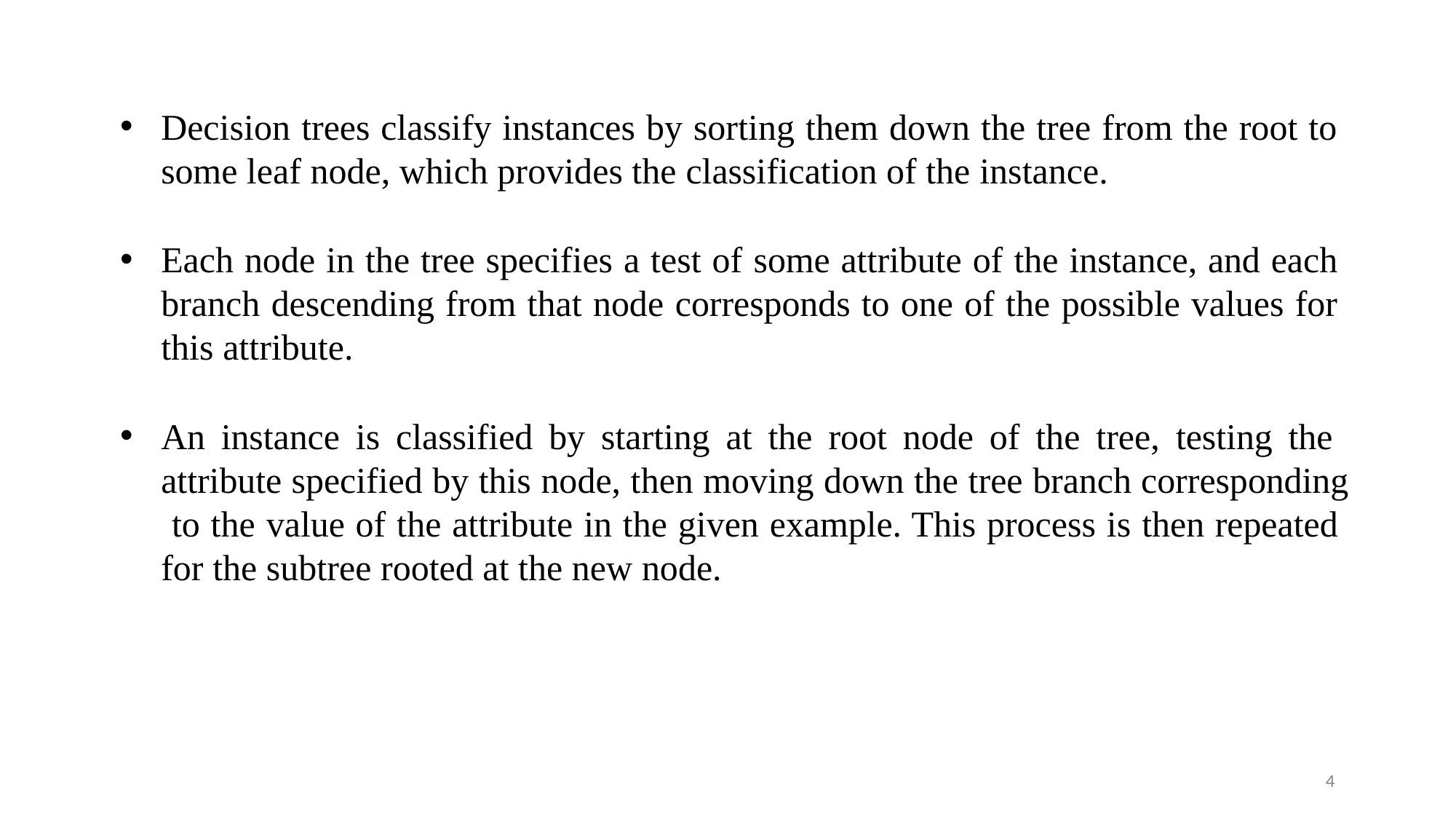

Decision trees classify instances by sorting them down the tree from the root to  some leaf node, which provides the classification of the instance.

Each node in the tree specifies a test of some attribute of the instance, and each  branch descending from that node corresponds to one of the possible values for  this attribute.

An instance is classified by starting at the root node of the tree, testing the  attribute specified by this node, then moving down the tree branch corresponding  to the value of the attribute in the given example. This process is then repeated  for the subtree rooted at the new node.
4